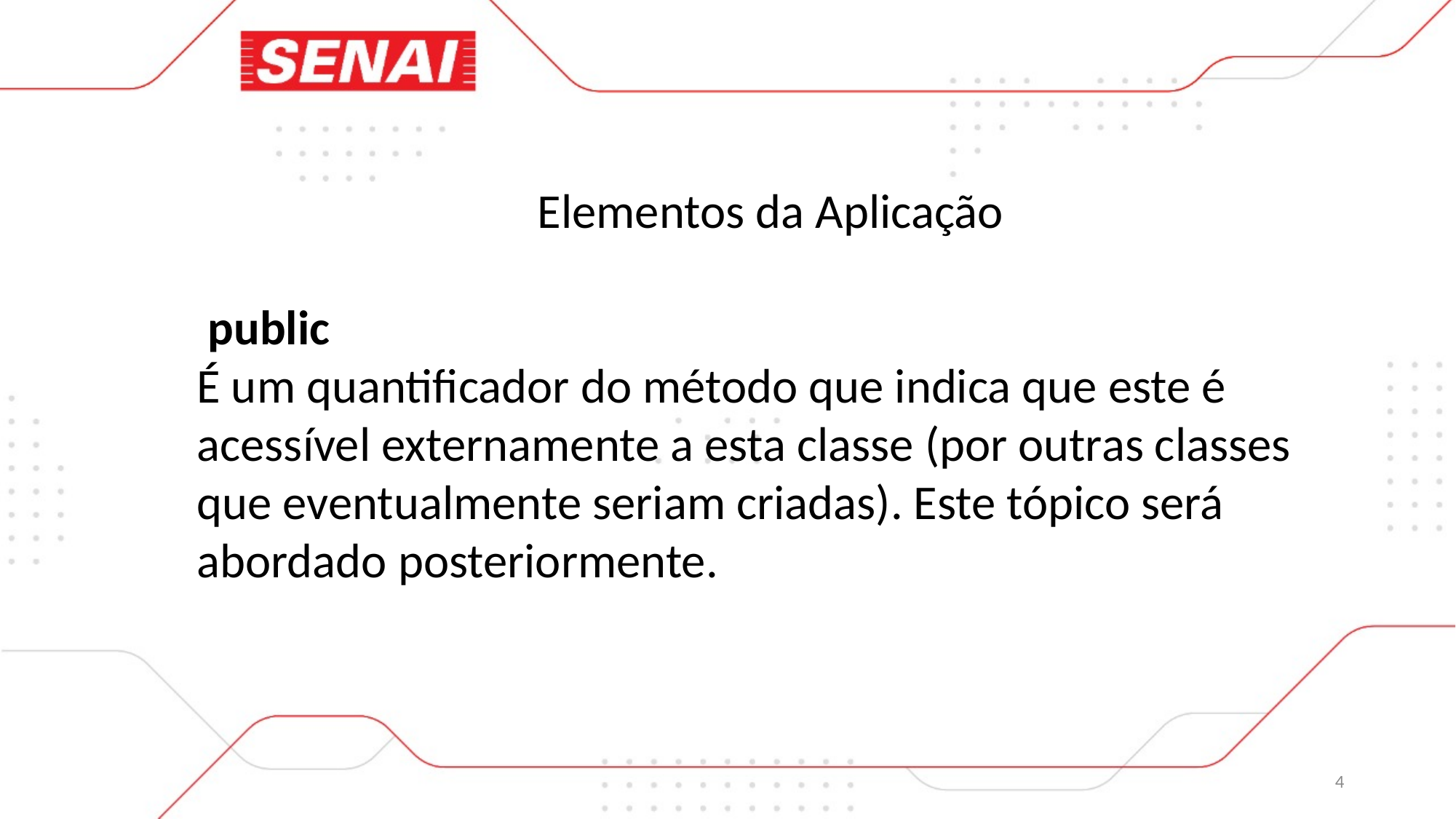

Elementos da Aplicação

 public
É um quantificador do método que indica que este é acessível externamente a esta classe (por outras classes que eventualmente seriam criadas). Este tópico será abordado posteriormente.
4